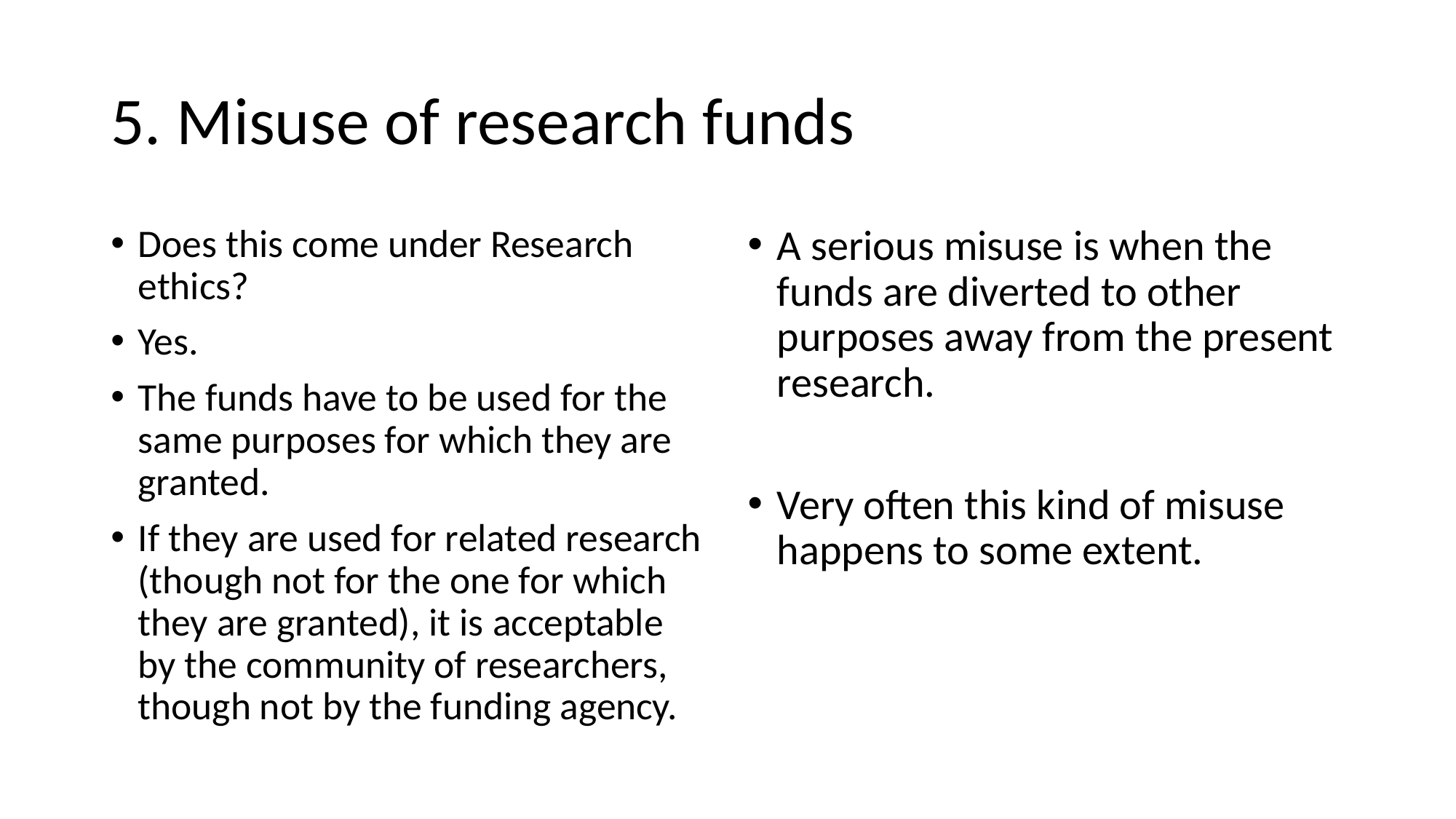

# 5. Misuse of research funds
Does this come under Research ethics?
Yes.
The funds have to be used for the same purposes for which they are granted.
If they are used for related research (though not for the one for which they are granted), it is acceptable by the community of researchers, though not by the funding agency.
A serious misuse is when the funds are diverted to other purposes away from the present research.

Very often this kind of misuse happens to some extent.